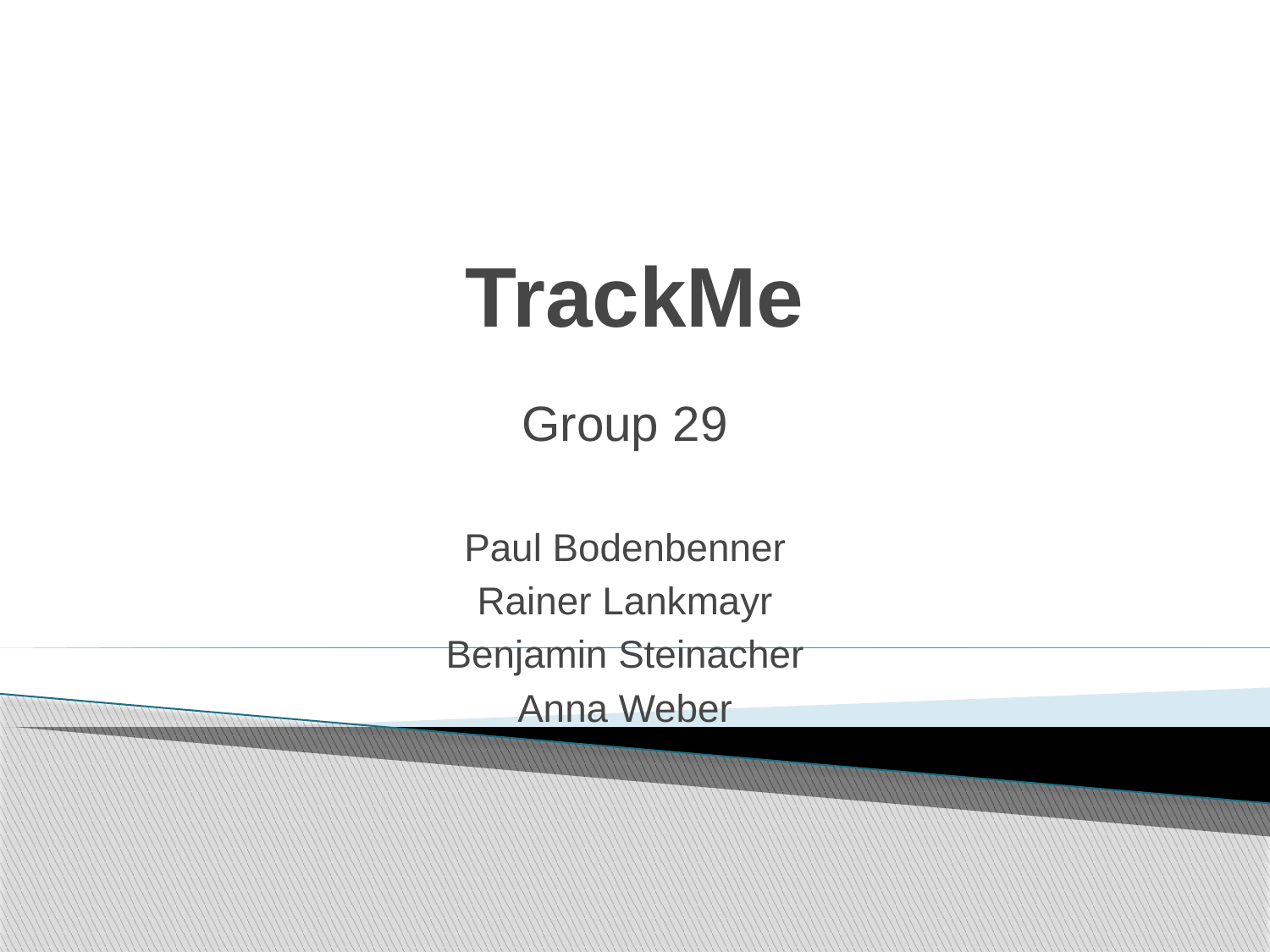

# TrackMe
Group 29

Paul Bodenbenner
Rainer Lankmayr
Benjamin Steinacher
Anna Weber